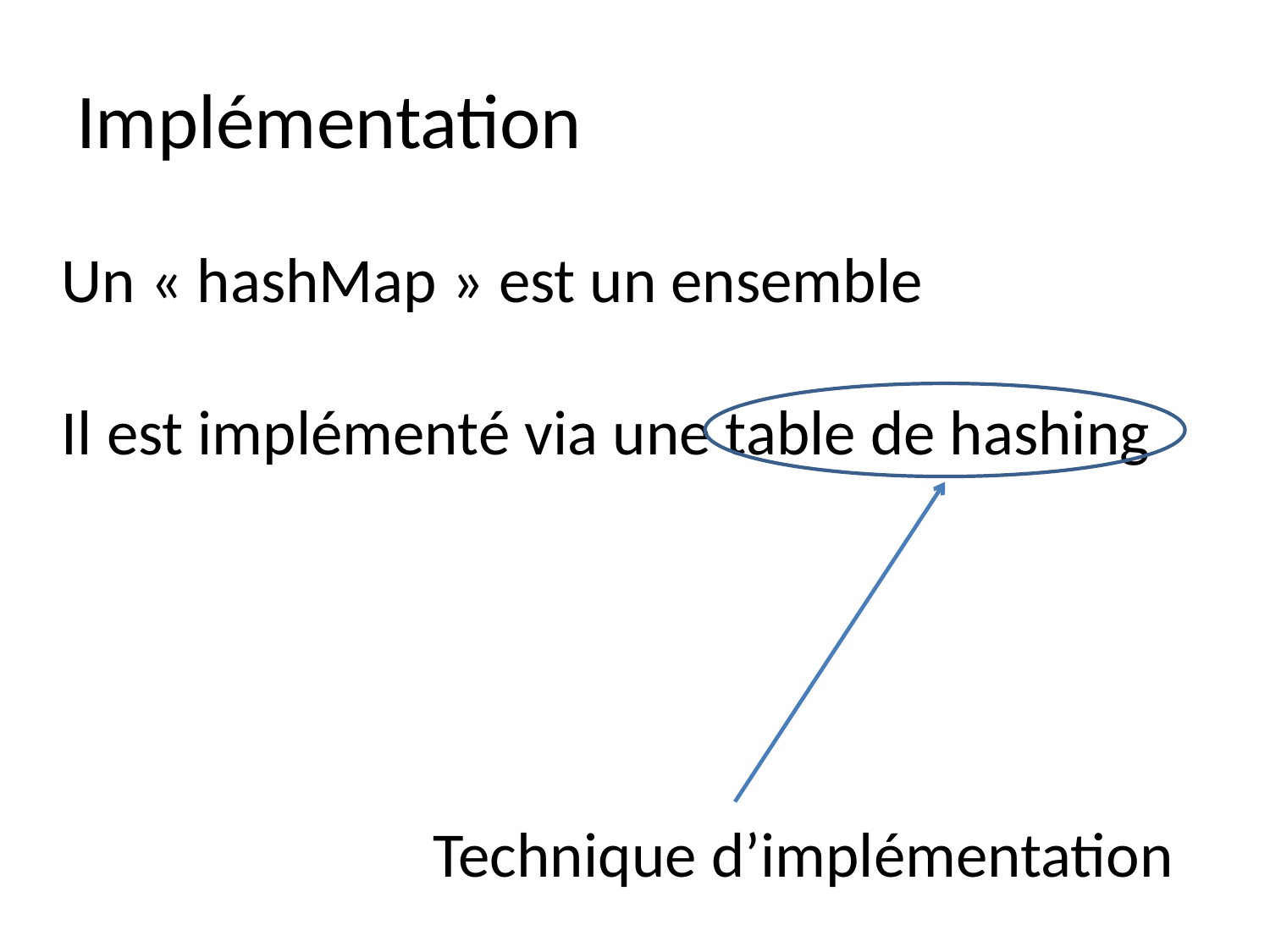

# Implémentation
Un « hashMap » est un ensemble

Il est implémenté via une table de hashing

Technique d’implémentation